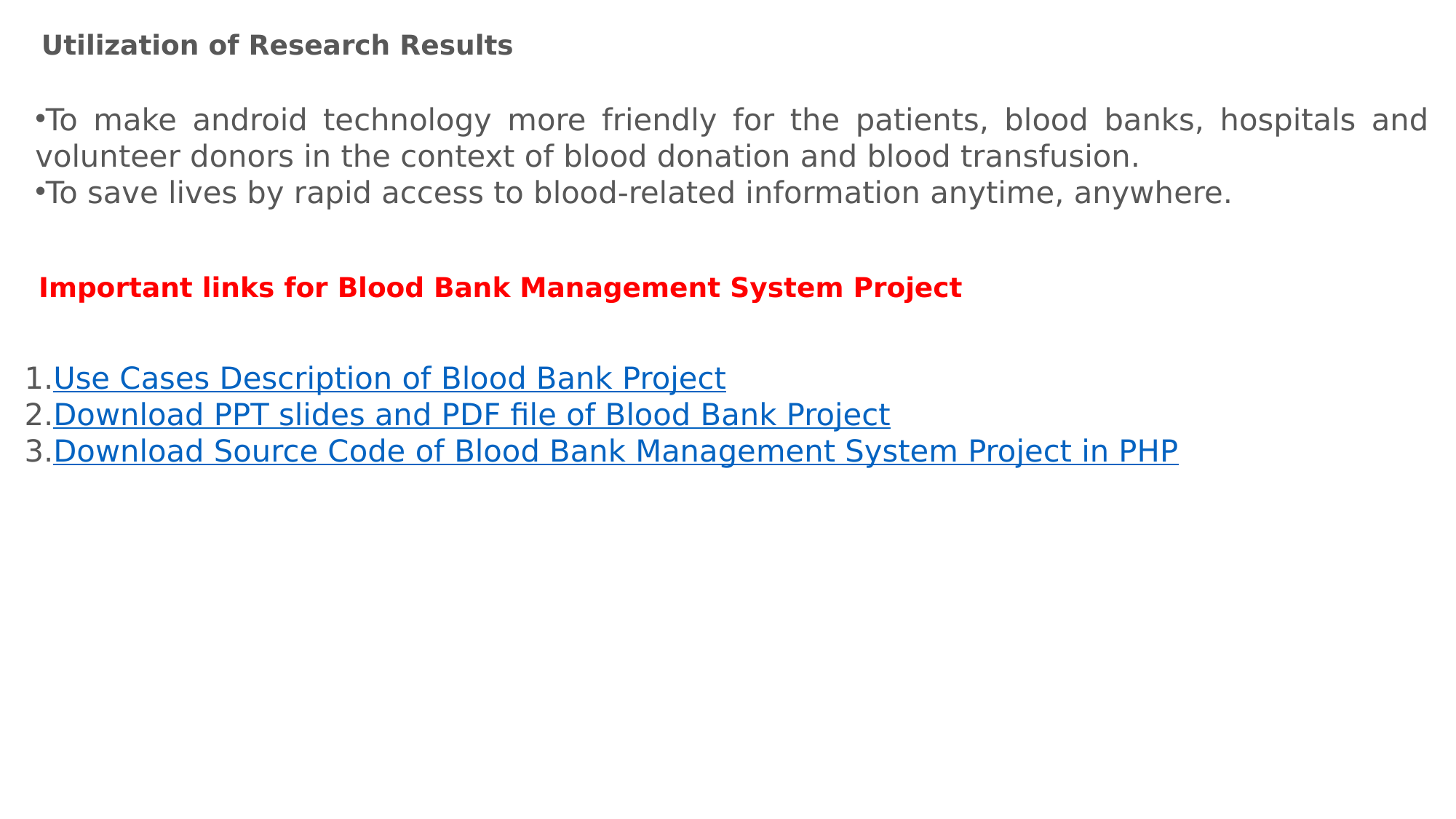

Utilization of Research Results

To make android technology more friendly for the patients, blood banks, hospitals and volunteer donors in the context of blood donation and blood transfusion.
To save lives by rapid access to blood-related information anytime, anywhere.

Important links for Blood Bank Management System Project

Use Cases Description of Blood Bank Project
Download PPT slides and PDF file of Blood Bank Project
Download Source Code of Blood Bank Management System Project in PHP